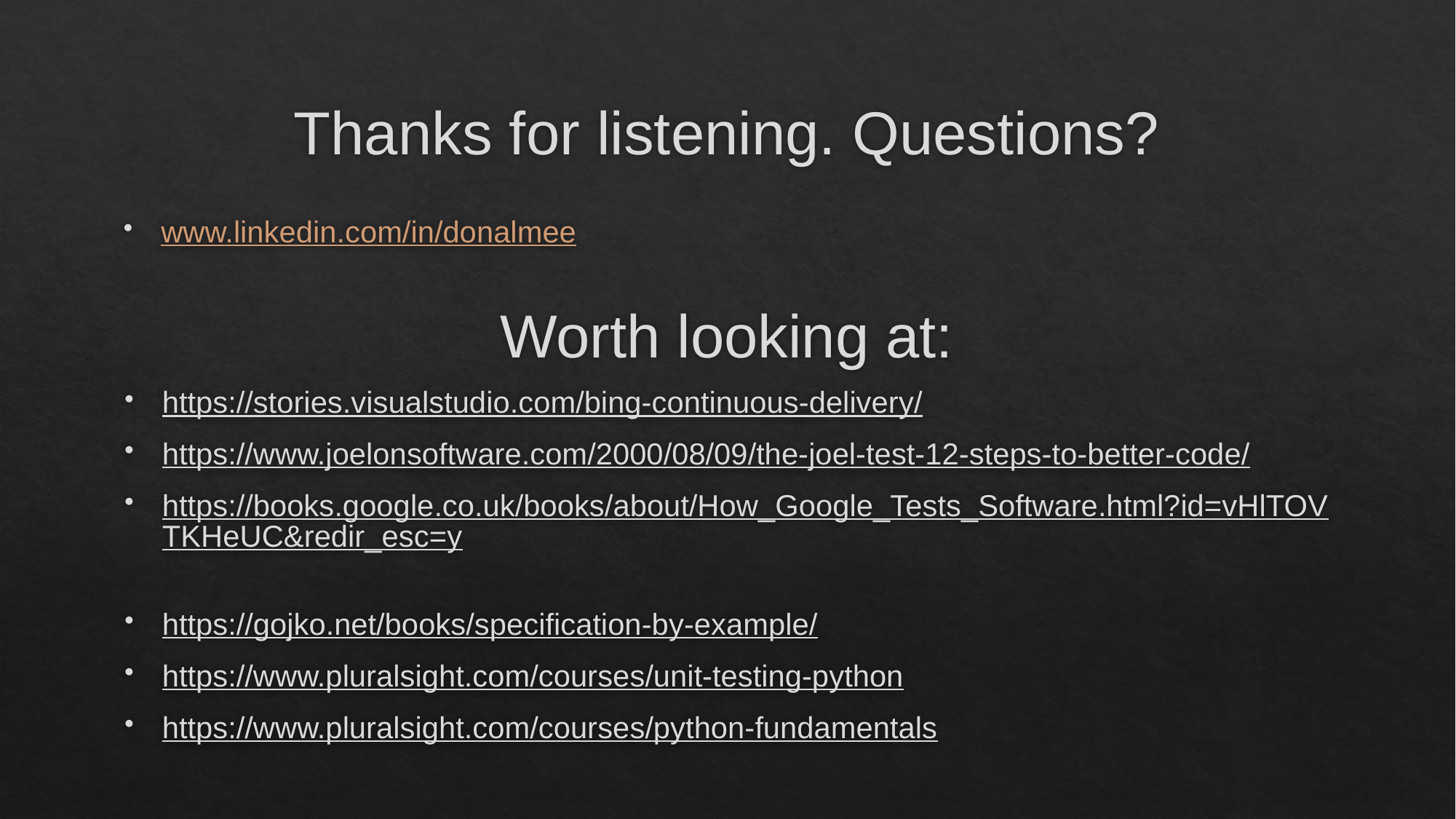

# Thanks for listening. Questions?
www.linkedin.com/in/donalmee

Worth looking at:
https://stories.visualstudio.com/bing-continuous-delivery/
https://www.joelonsoftware.com/2000/08/09/the-joel-test-12-steps-to-better-code/
https://books.google.co.uk/books/about/How_Google_Tests_Software.html?id=vHlTOVTKHeUC&redir_esc=y
https://gojko.net/books/specification-by-example/
https://www.pluralsight.com/courses/unit-testing-python
https://www.pluralsight.com/courses/python-fundamentals